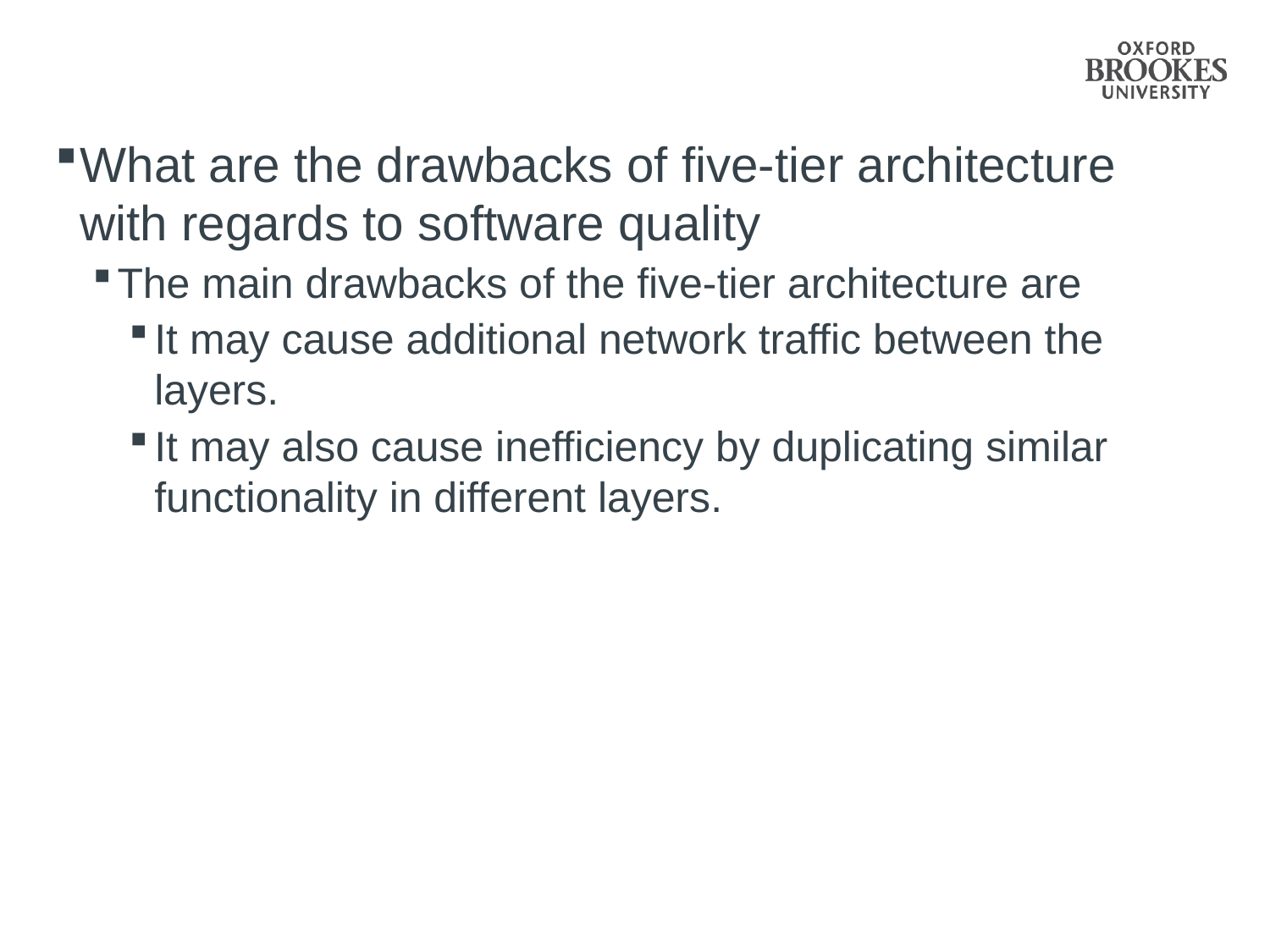

What are the drawbacks of five-tier architecture with regards to software quality
The main drawbacks of the five-tier architecture are
It may cause additional network traffic between the layers.
It may also cause inefficiency by duplicating similar functionality in different layers.